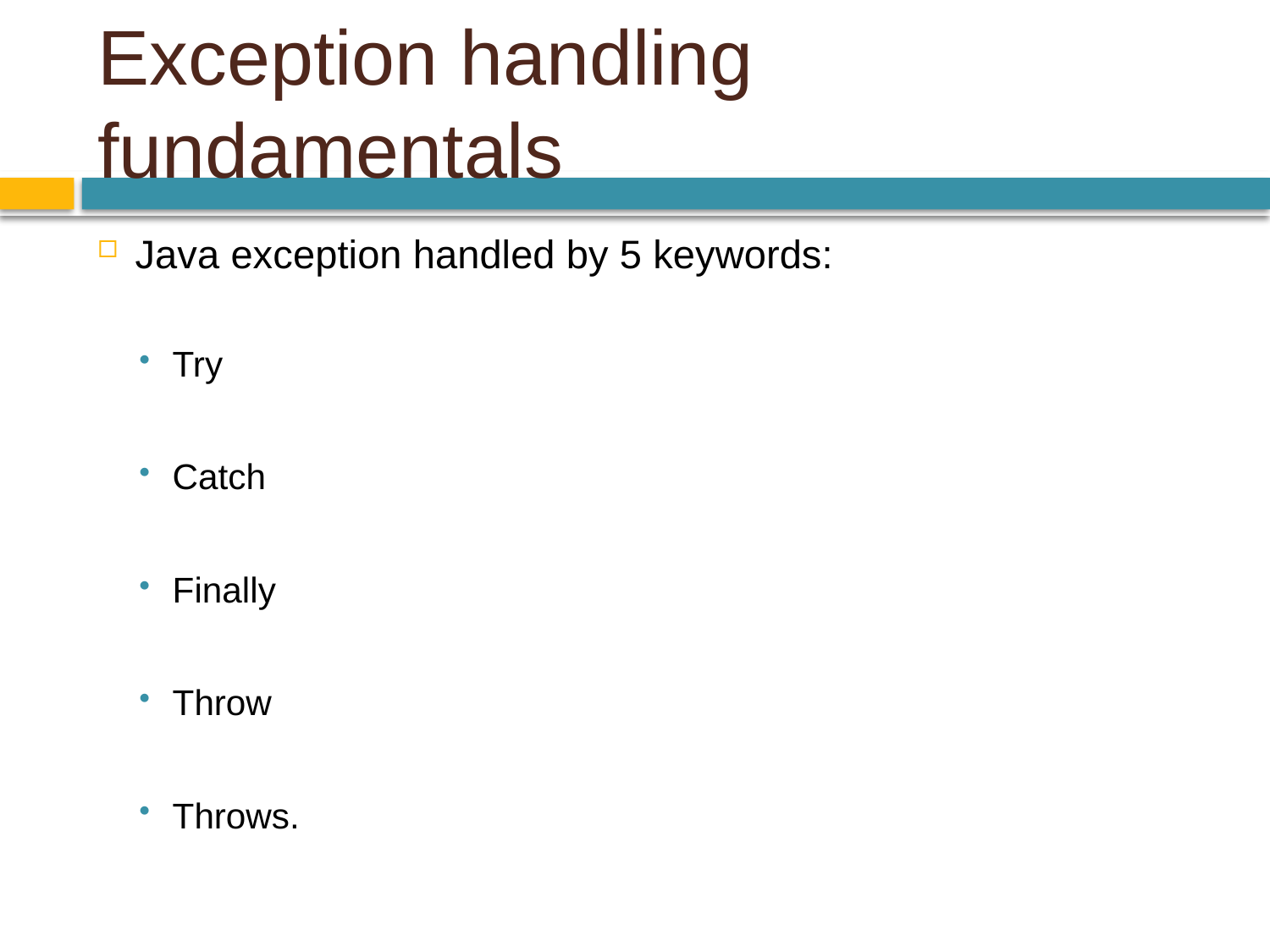

# Exception handling fundamentals
Java exception handled by 5 keywords:

Try

Catch

Finally

Throw

Throws.